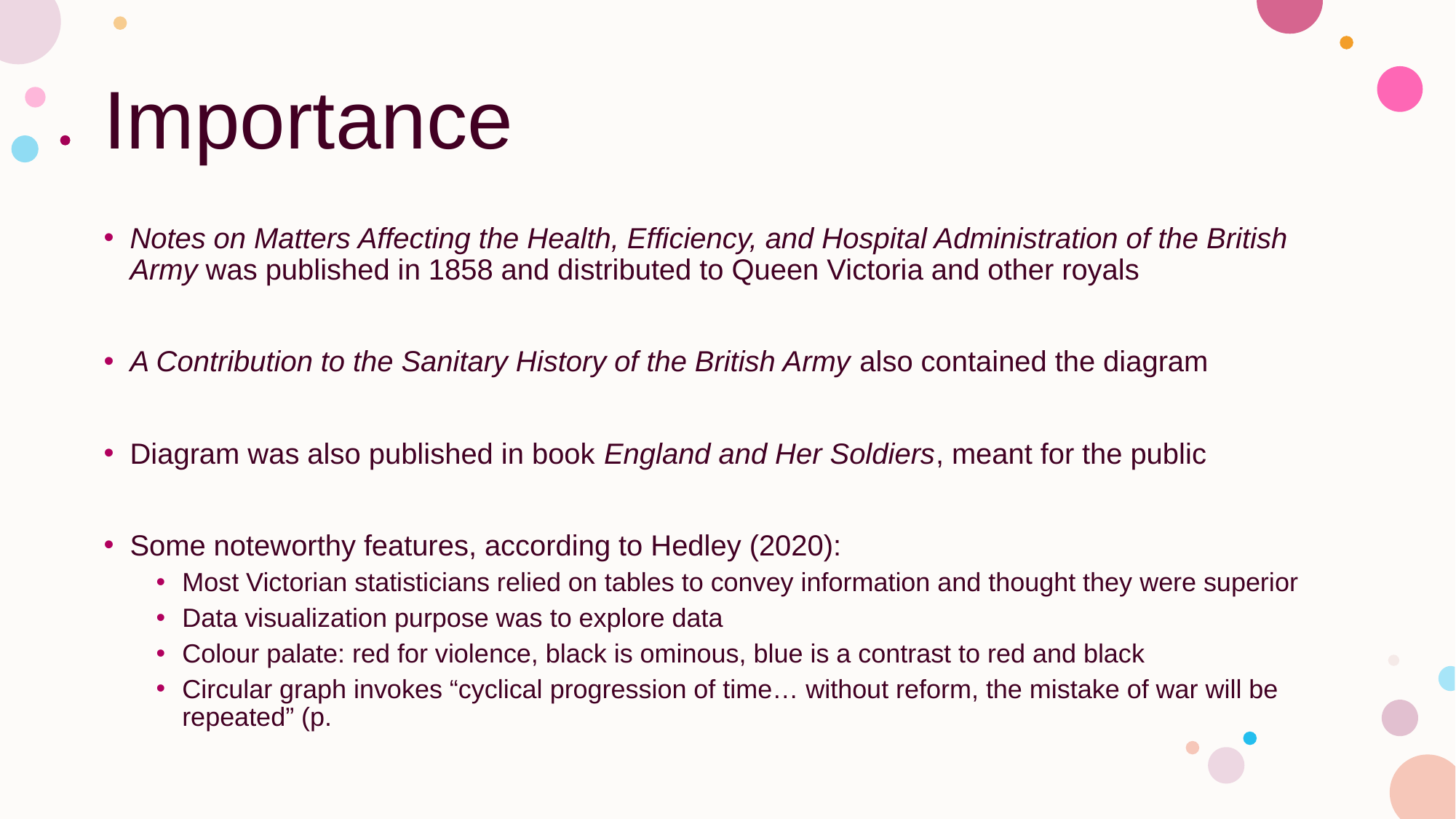

# Importance
Notes on Matters Affecting the Health, Efficiency, and Hospital Administration of the British Army was published in 1858 and distributed to Queen Victoria and other royals

A Contribution to the Sanitary History of the British Army also contained the diagram

Diagram was also published in book England and Her Soldiers, meant for the public

Some noteworthy features, according to Hedley (2020):
Most Victorian statisticians relied on tables to convey information and thought they were superior
Data visualization purpose was to explore data
Colour palate: red for violence, black is ominous, blue is a contrast to red and black
Circular graph invokes “cyclical progression of time… without reform, the mistake of war will be repeated” (p.